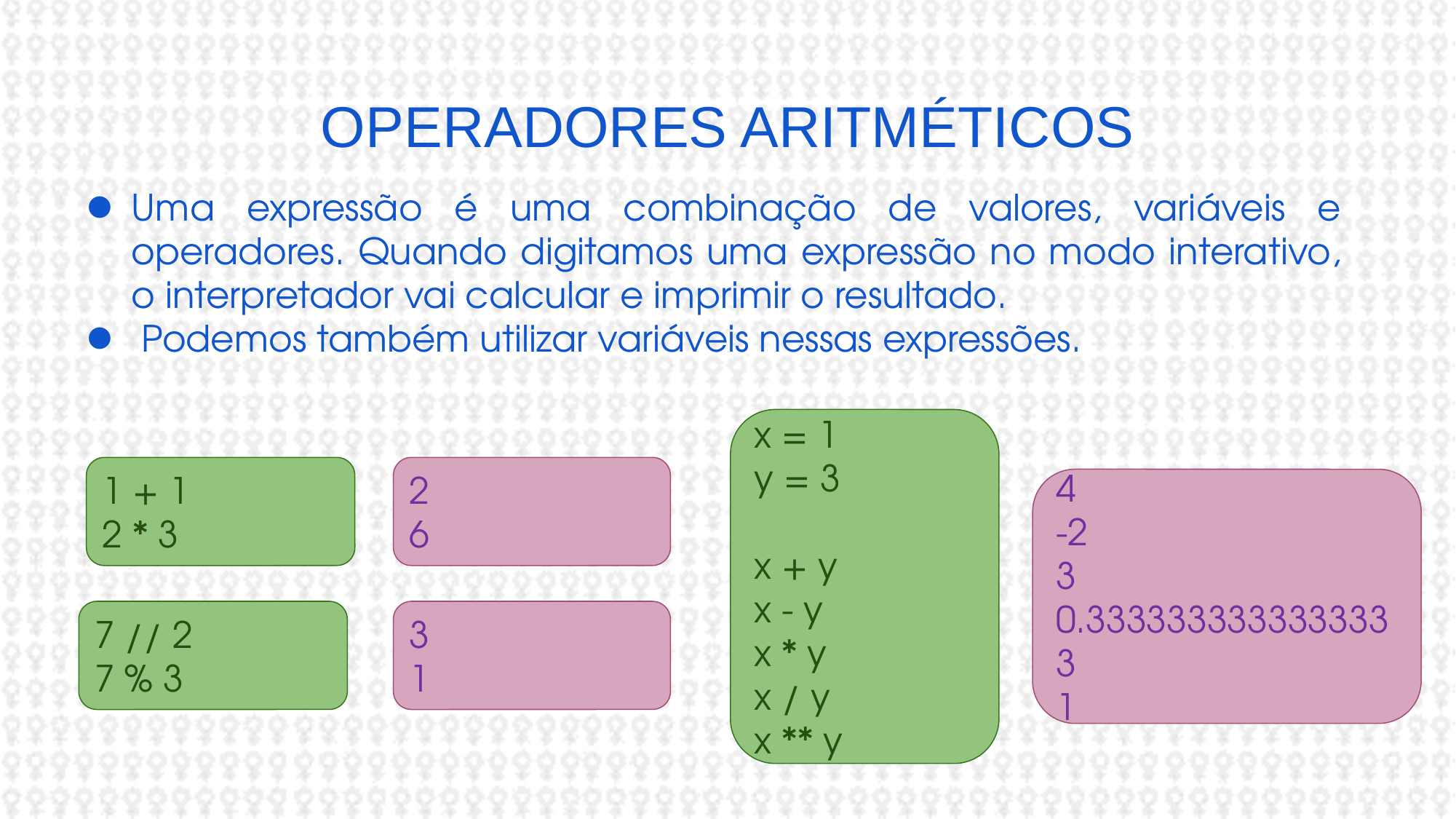

# OPERADORES ARITMÉTICOS
Uma expressão é uma combinação de valores, variáveis e operadores. Quando digitamos uma expressão no modo interativo, o interpretador vai calcular e imprimir o resultado.
 Podemos também utilizar variáveis nessas expressões.
x = 1
y = 3

x + y
x - y
x * y
x / y
x ** y
1 + 1
2 * 3
2
6
4
-2
3
0.3333333333333333
1
7 // 2
7 % 3
3
1